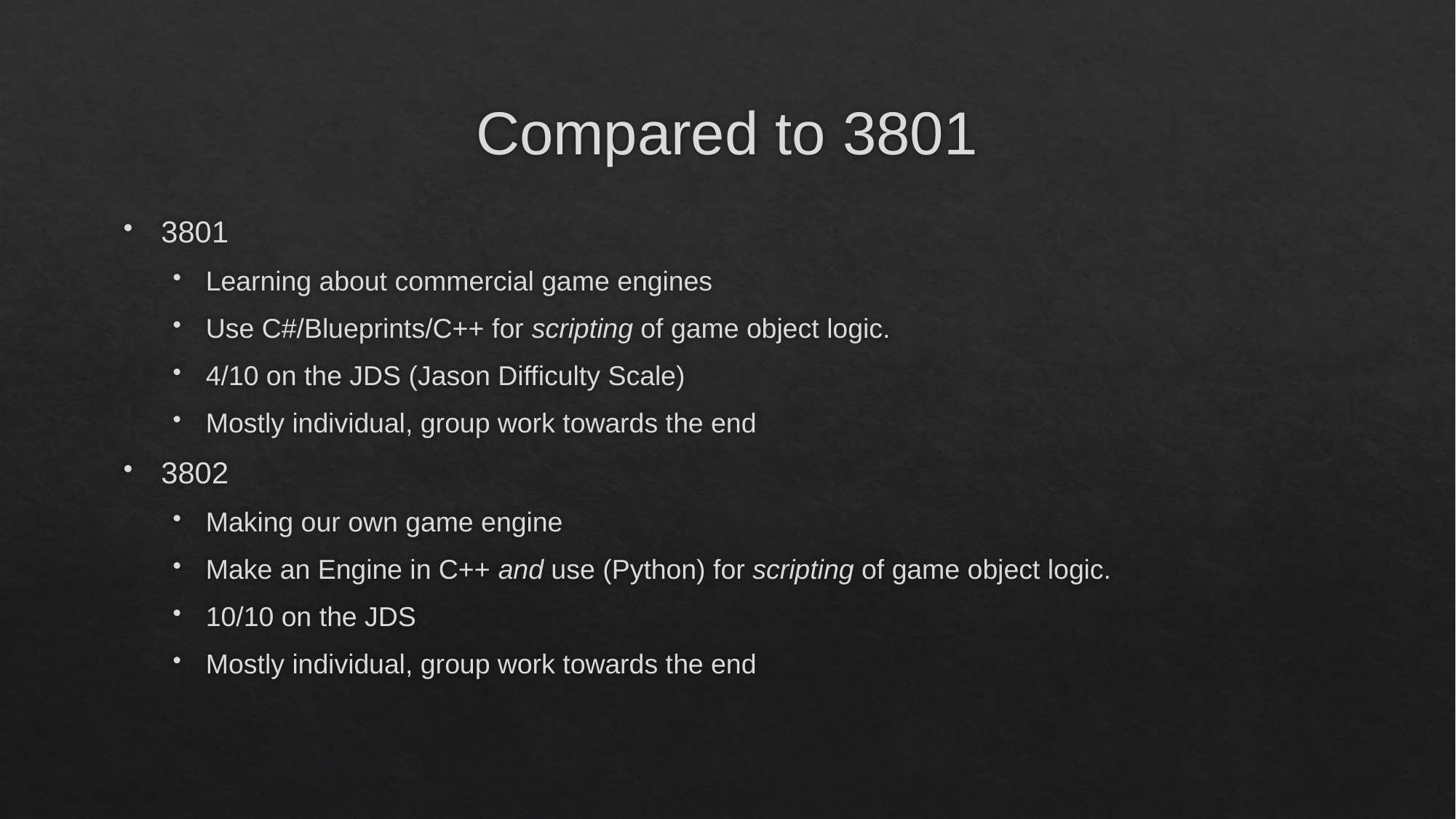

# Compared to 3801
3801
Learning about commercial game engines
Use C#/Blueprints/C++ for scripting of game object logic.
4/10 on the JDS (Jason Difficulty Scale)
Mostly individual, group work towards the end
3802
Making our own game engine
Make an Engine in C++ and use (Python) for scripting of game object logic.
10/10 on the JDS
Mostly individual, group work towards the end